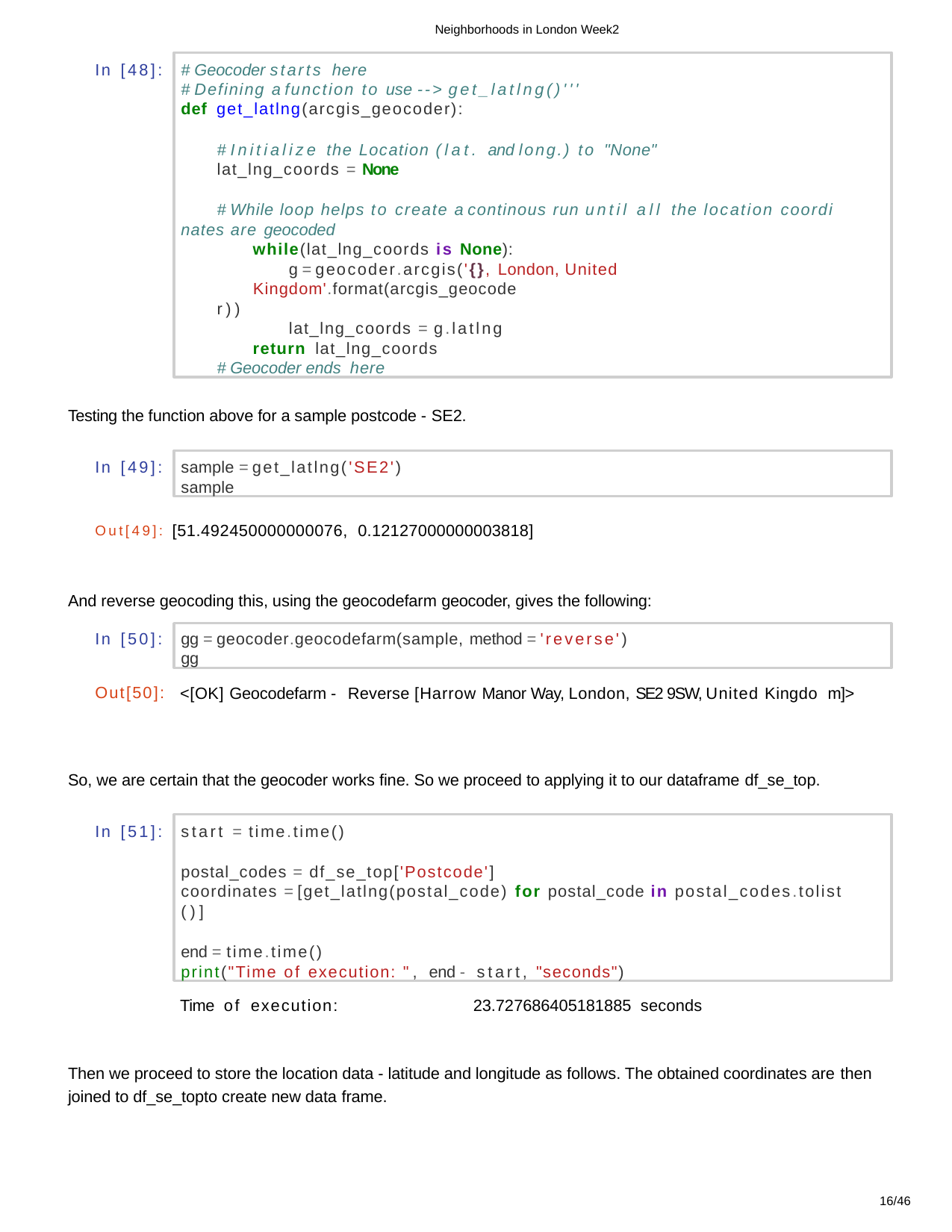

Neighborhoods in London Week2
# Geocoder starts here
# Defining a function to use --> get_latlng()'''
def get_latlng(arcgis_geocoder):

# Initialize the Location (lat. and long.) to "None"
lat_lng_coords = None

# While loop helps to create a continous run until all the location coordi  nates are geocoded
while(lat_lng_coords is None):
g = geocoder.arcgis('{}, London, United Kingdom'.format(arcgis_geocode
r))
lat_lng_coords = g.latlng
return lat_lng_coords
# Geocoder ends here
In [48]:
Testing the function above for a sample postcode - SE2.
sample = get_latlng('SE2')  sample
In [49]:
Out[49]: [51.492450000000076, 0.12127000000003818]

And reverse geocoding this, using the geocodefarm geocoder, gives the following:
gg = geocoder.geocodefarm(sample, method = 'reverse')  gg
In [50]:
Out[50]:
<[OK] Geocodefarm - Reverse [Harrow Manor Way, London, SE2 9SW, United Kingdo  m]>
So, we are certain that the geocoder works fine. So we proceed to applying it to our dataframe df_se_top.
start = time.time()

postal_codes = df_se_top['Postcode']
coordinates = [get_latlng(postal_code) for postal_code in postal_codes.tolist  ()]

end = time.time()
print("Time of execution: ", end - start, "seconds")
In [51]:
Time  of execution:	23.727686405181885 seconds

Then we proceed to store the location data - latitude and longitude as follows. The obtained coordinates are then  joined to df_se_topto create new data frame.
16/46